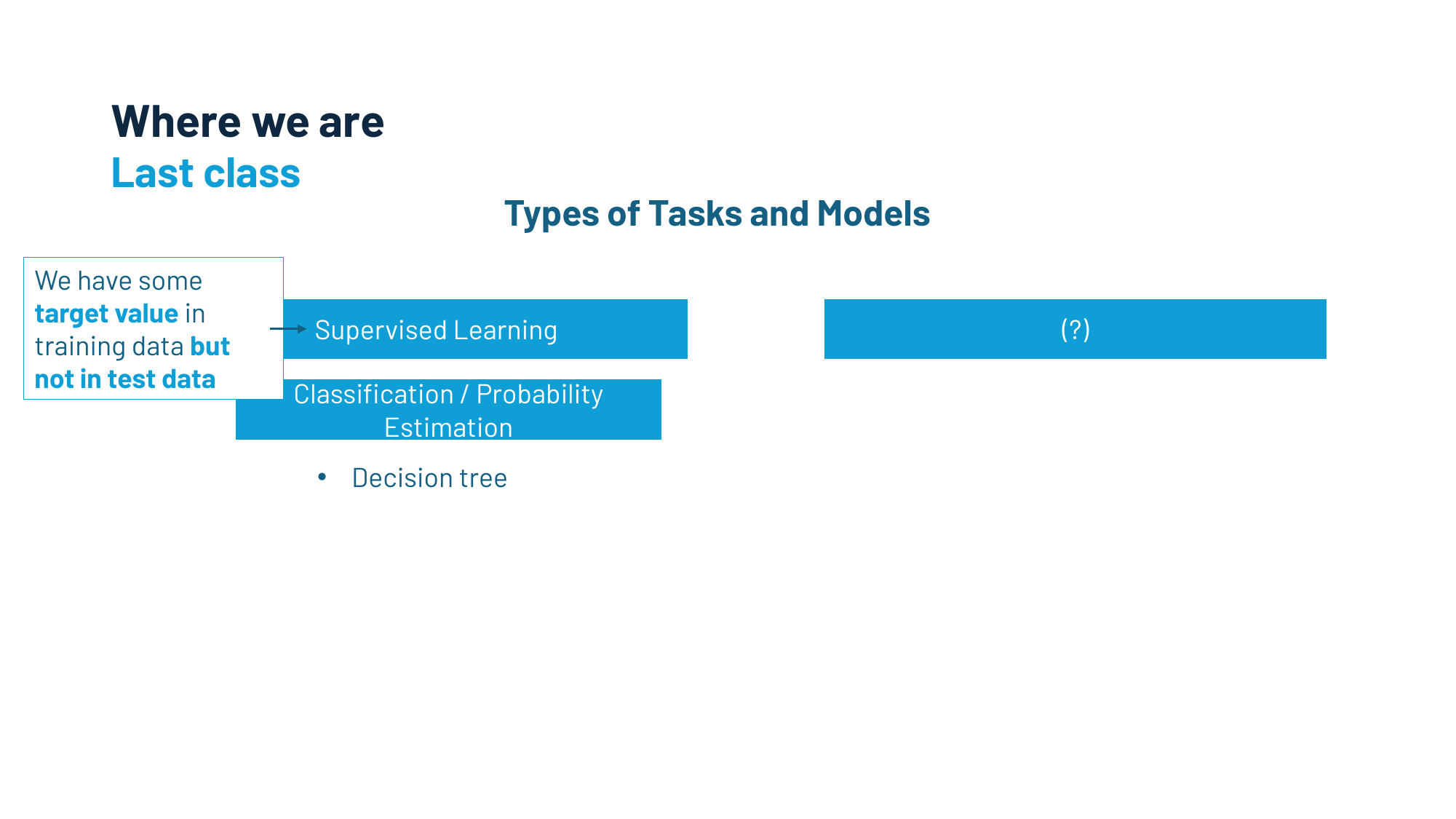

# Where we are
Last class
Types of Tasks and Models
We have some target value in training data but not in test data
Supervised Learning
(?)
Classification / Probability Estimation
Decision tree